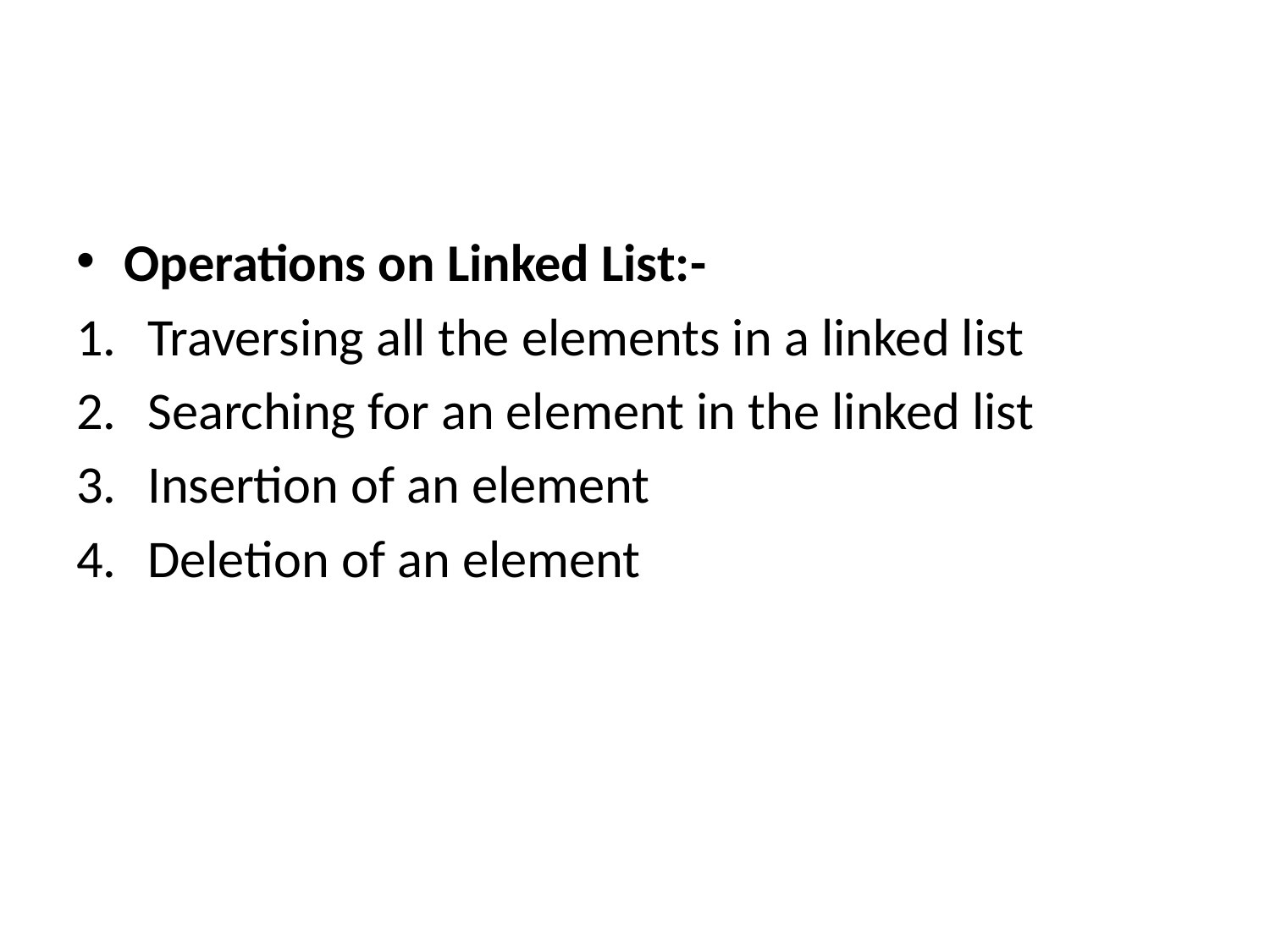

#
Operations on Linked List:-
Traversing all the elements in a linked list
Searching for an element in the linked list
Insertion of an element
Deletion of an element